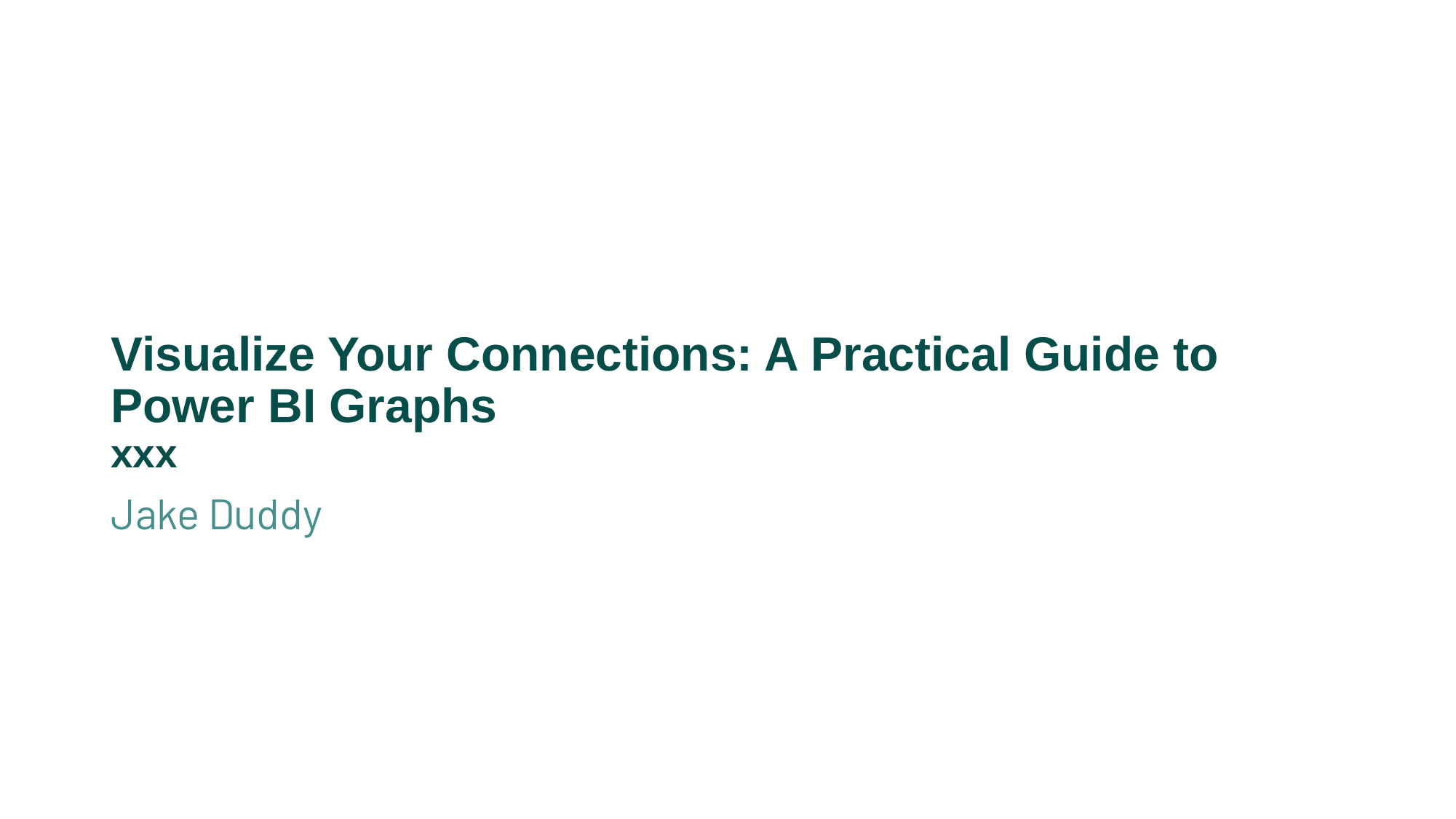

Visualize Your Connections: A Practical Guide to Power BI Graphs
xxx
Jake Duddy